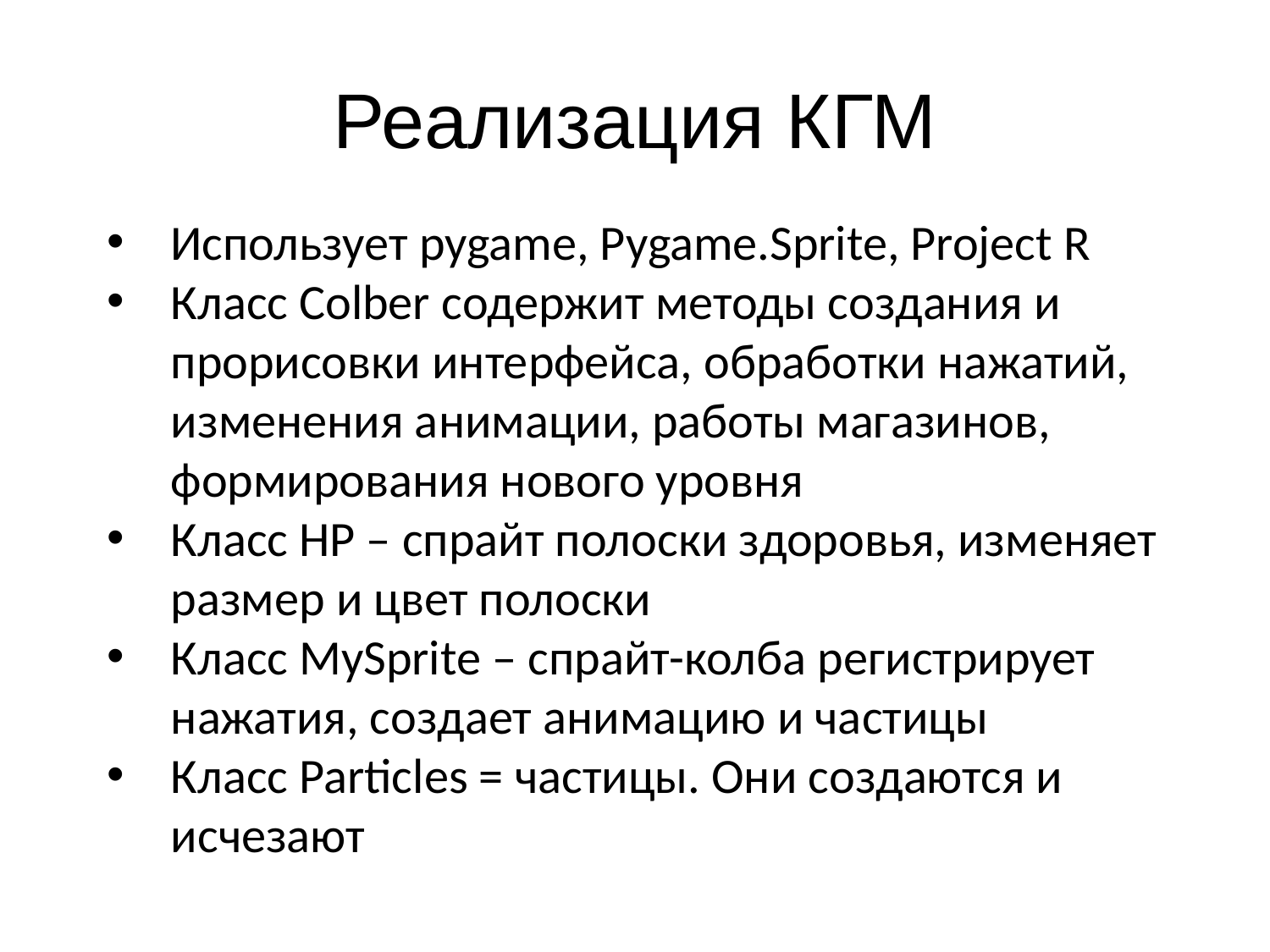

# Реализация КГМ
Использует pygame, Pygame.Sprite, Project R
Класс Colber содержит методы создания и прорисовки интерфейса, обработки нажатий, изменения анимации, работы магазинов, формирования нового уровня
Класс HP – спрайт полоски здоровья, изменяет размер и цвет полоски
Класс MySprite – спрайт-колба регистрирует нажатия, создает анимацию и частицы
Класс Particles = частицы. Они создаются и исчезают